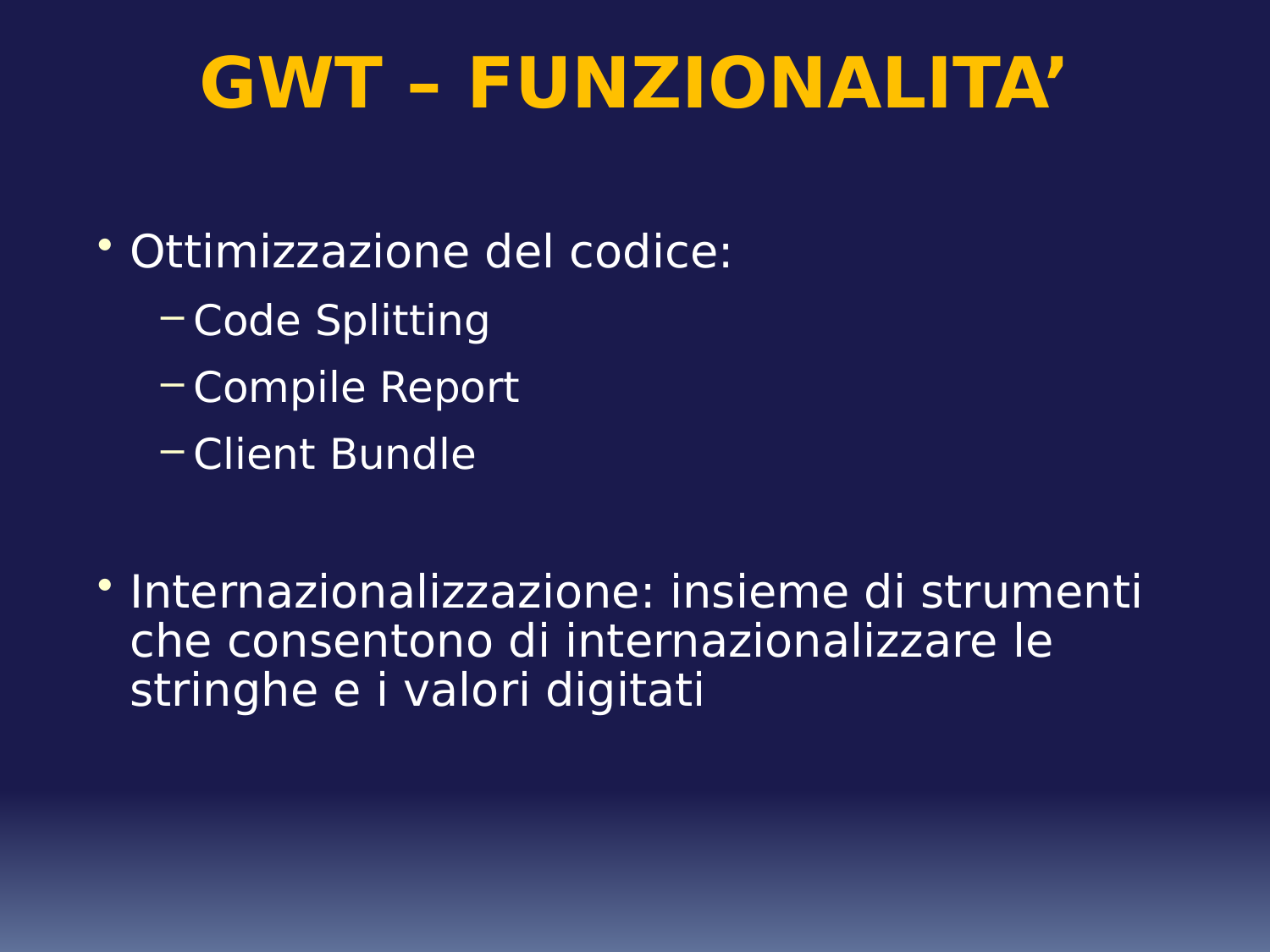

# GWT – FUNZIONALITA’
Ottimizzazione del codice:
Code Splitting
Compile Report
Client Bundle

Internazionalizzazione: insieme di strumenti che consentono di internazionalizzare le stringhe e i valori digitati